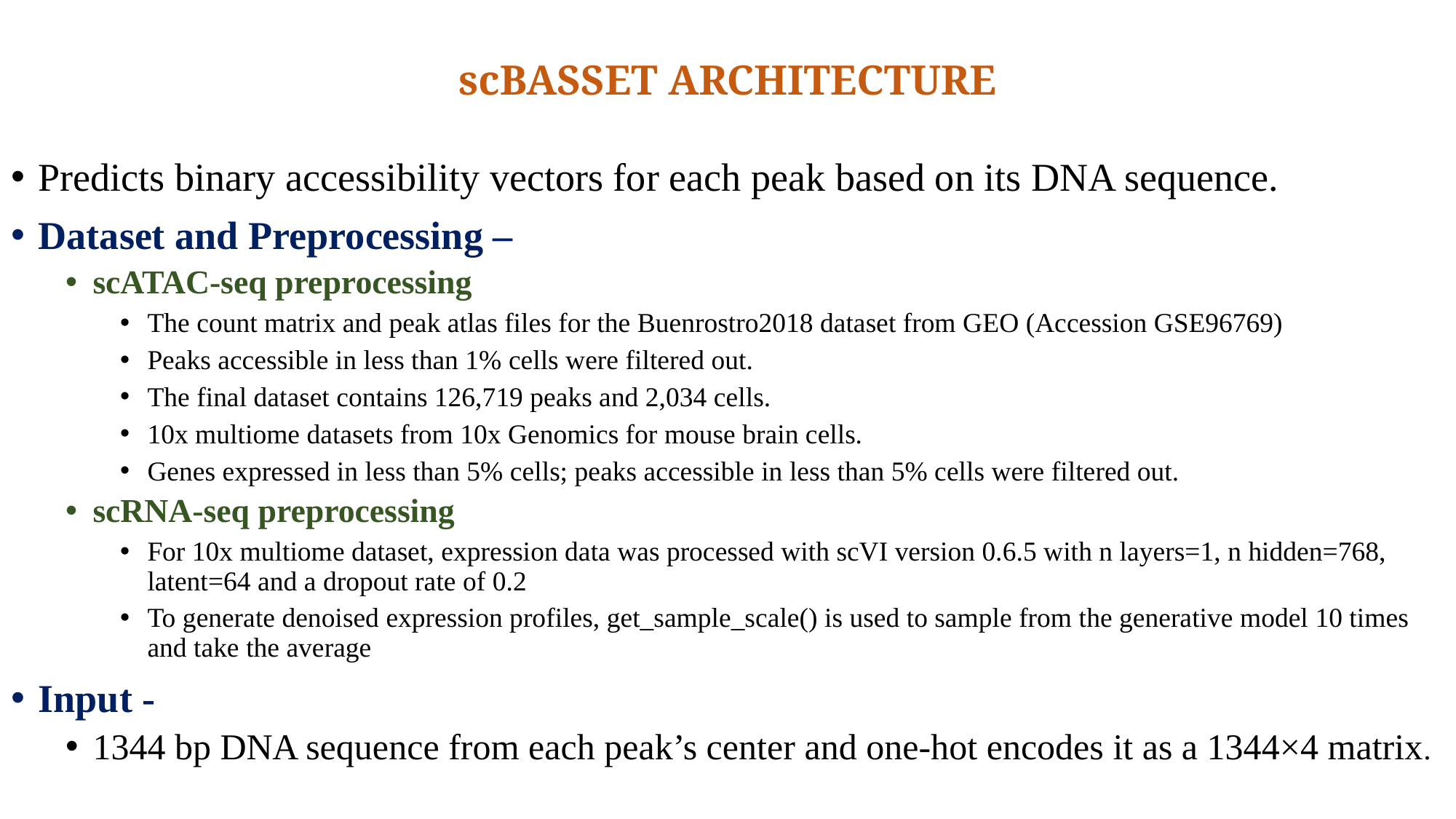

# scBASSET ARCHITECTURE
Predicts binary accessibility vectors for each peak based on its DNA sequence.
Dataset and Preprocessing –
scATAC-seq preprocessing
The count matrix and peak atlas files for the Buenrostro2018 dataset from GEO (Accession GSE96769)
Peaks accessible in less than 1% cells were filtered out.
The final dataset contains 126,719 peaks and 2,034 cells.
10x multiome datasets from 10x Genomics for mouse brain cells.
Genes expressed in less than 5% cells; peaks accessible in less than 5% cells were filtered out.
scRNA-seq preprocessing
For 10x multiome dataset, expression data was processed with scVI version 0.6.5 with n layers=1, n hidden=768, latent=64 and a dropout rate of 0.2
To generate denoised expression profiles, get_sample_scale() is used to sample from the generative model 10 times and take the average
Input -
1344 bp DNA sequence from each peak’s center and one-hot encodes it as a 1344×4 matrix.